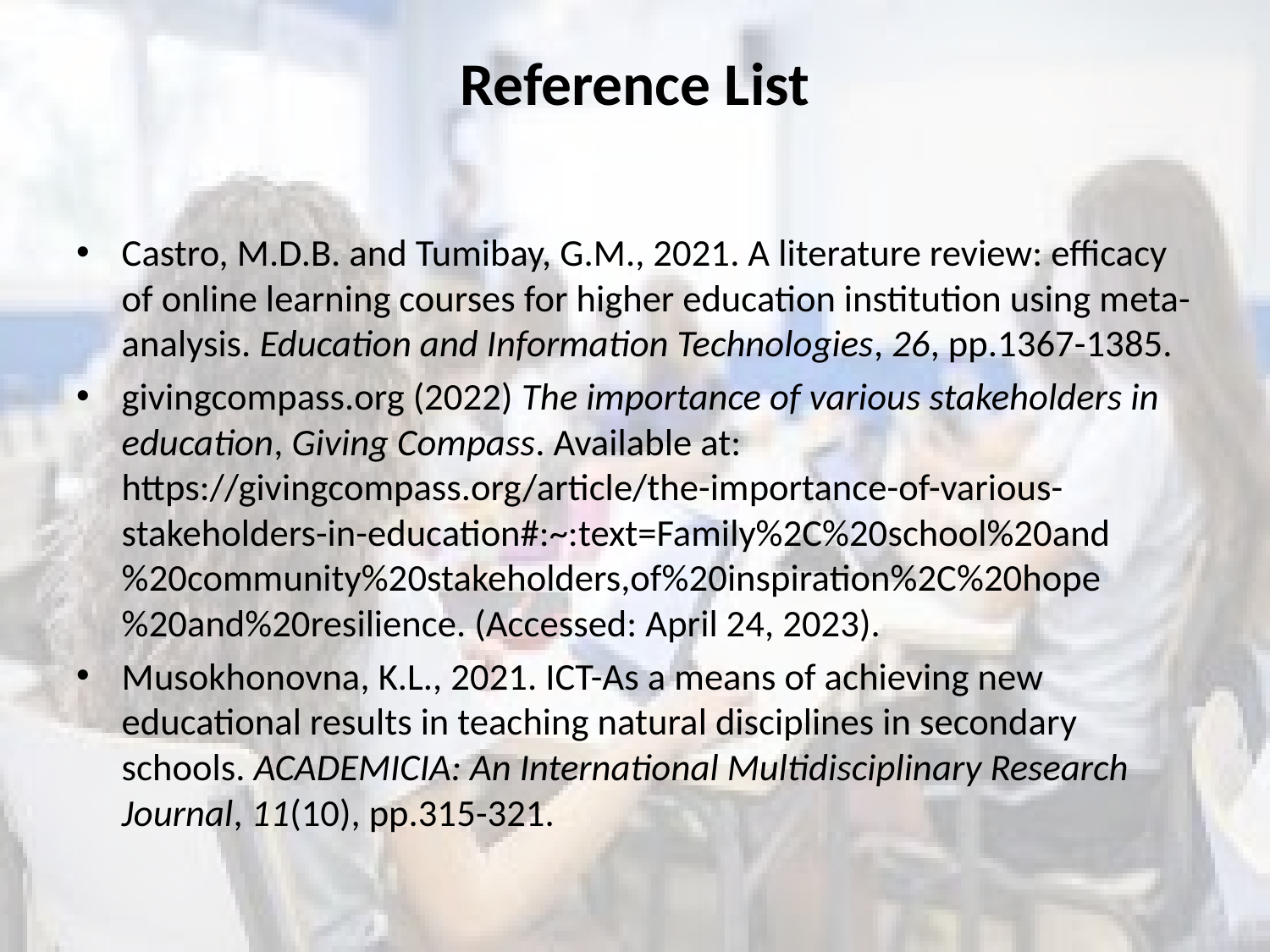

# Reference List
Castro, M.D.B. and Tumibay, G.M., 2021. A literature review: efficacy of online learning courses for higher education institution using meta-analysis. Education and Information Technologies, 26, pp.1367-1385.
givingcompass.org (2022) The importance of various stakeholders in education, Giving Compass. Available at: https://givingcompass.org/article/the-importance-of-various-stakeholders-in-education#:~:text=Family%2C%20school%20and%20community%20stakeholders,of%20inspiration%2C%20hope%20and%20resilience. (Accessed: April 24, 2023).
Musokhonovna, K.L., 2021. ICT-As a means of achieving new educational results in teaching natural disciplines in secondary schools. ACADEMICIA: An International Multidisciplinary Research Journal, 11(10), pp.315-321.